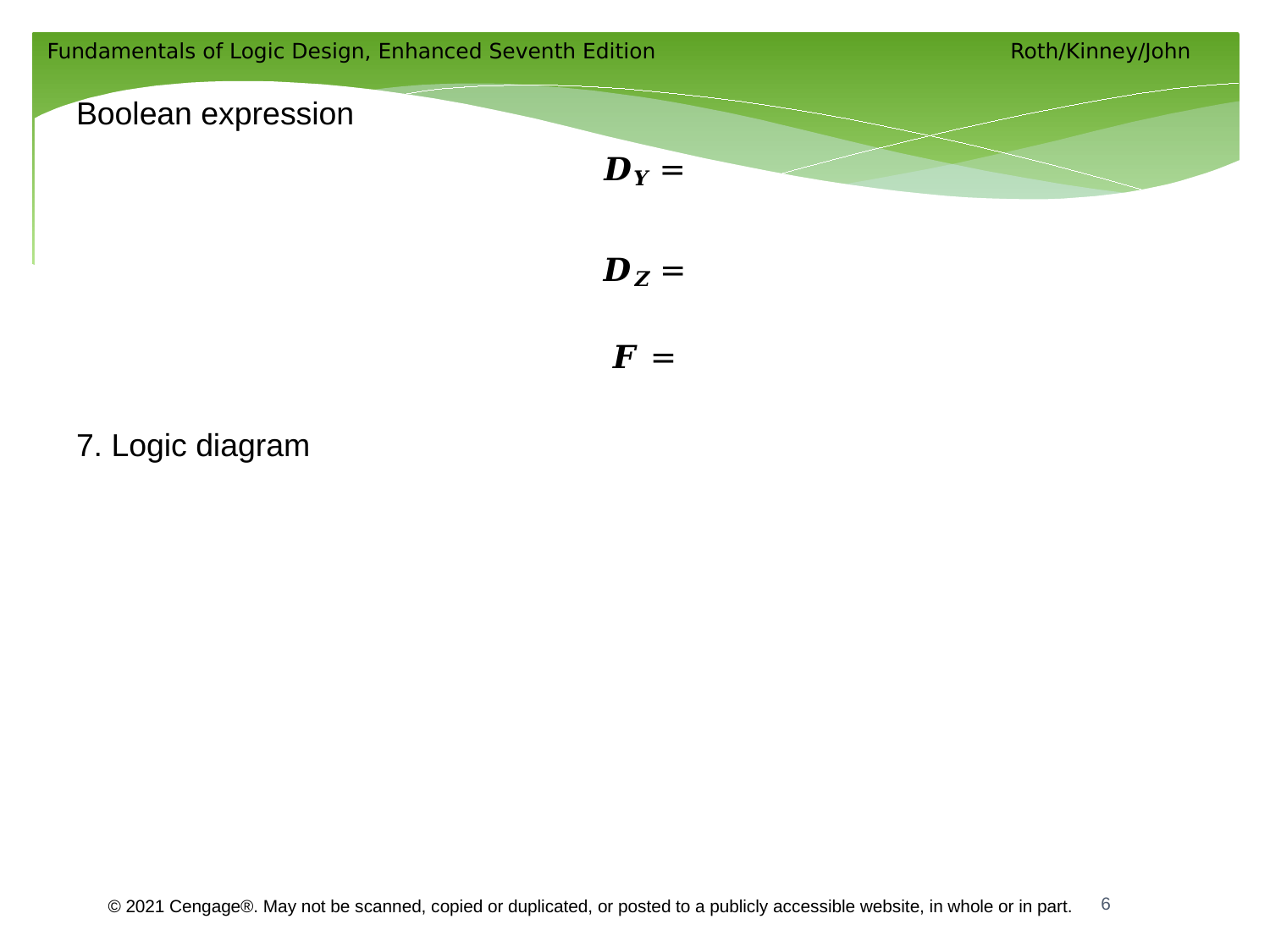

Boolean expression
𝑫𝒀   =

𝑫𝒁   =

𝑭 =

7. Logic diagram

6